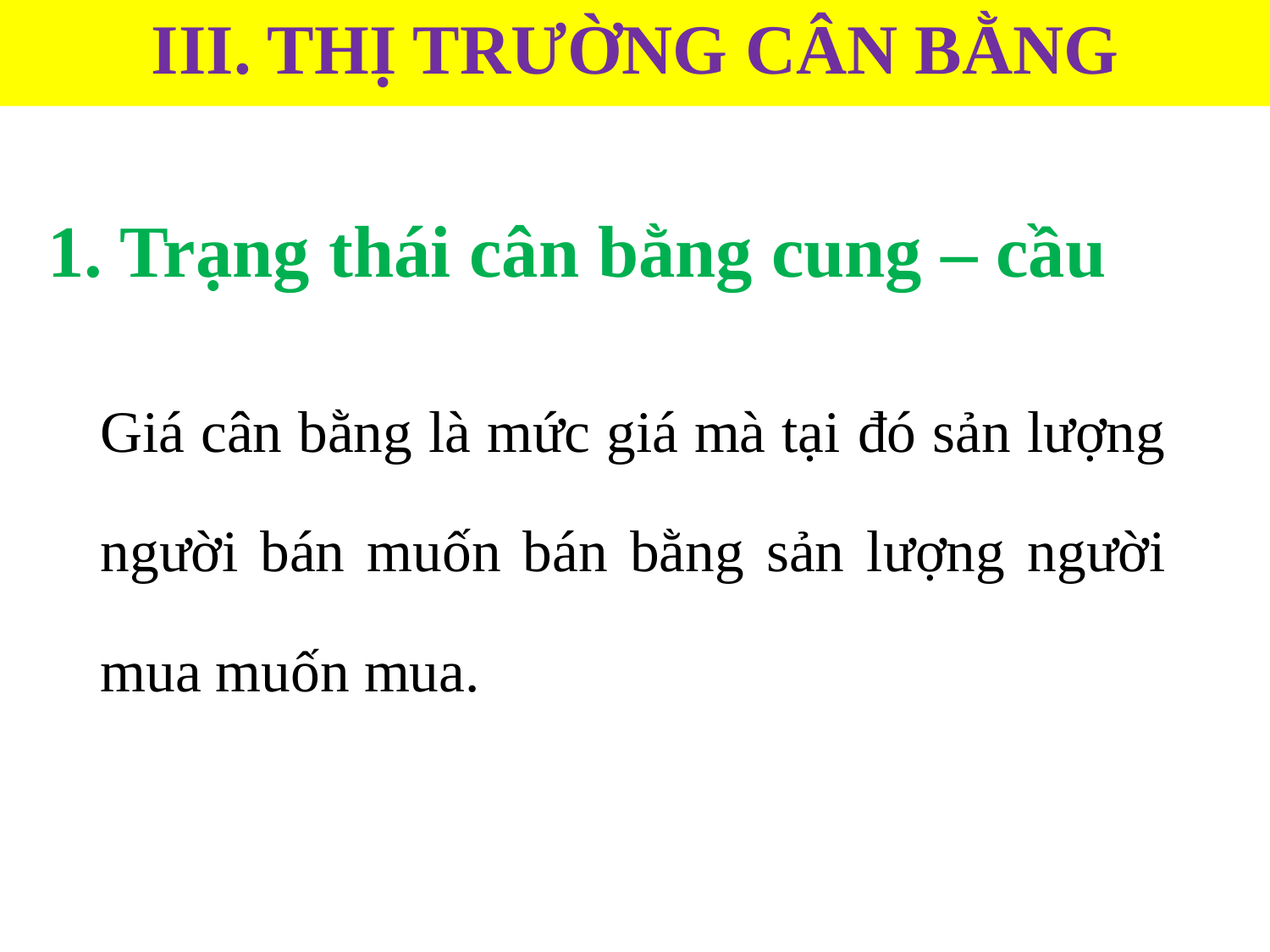

# III. THỊ TRƯỜNG CÂN BẰNG
1. Trạng thái cân bằng cung – cầu

	Giá cân bằng là mức giá mà tại đó sản lượng người bán muốn bán bằng sản lượng người mua muốn mua.